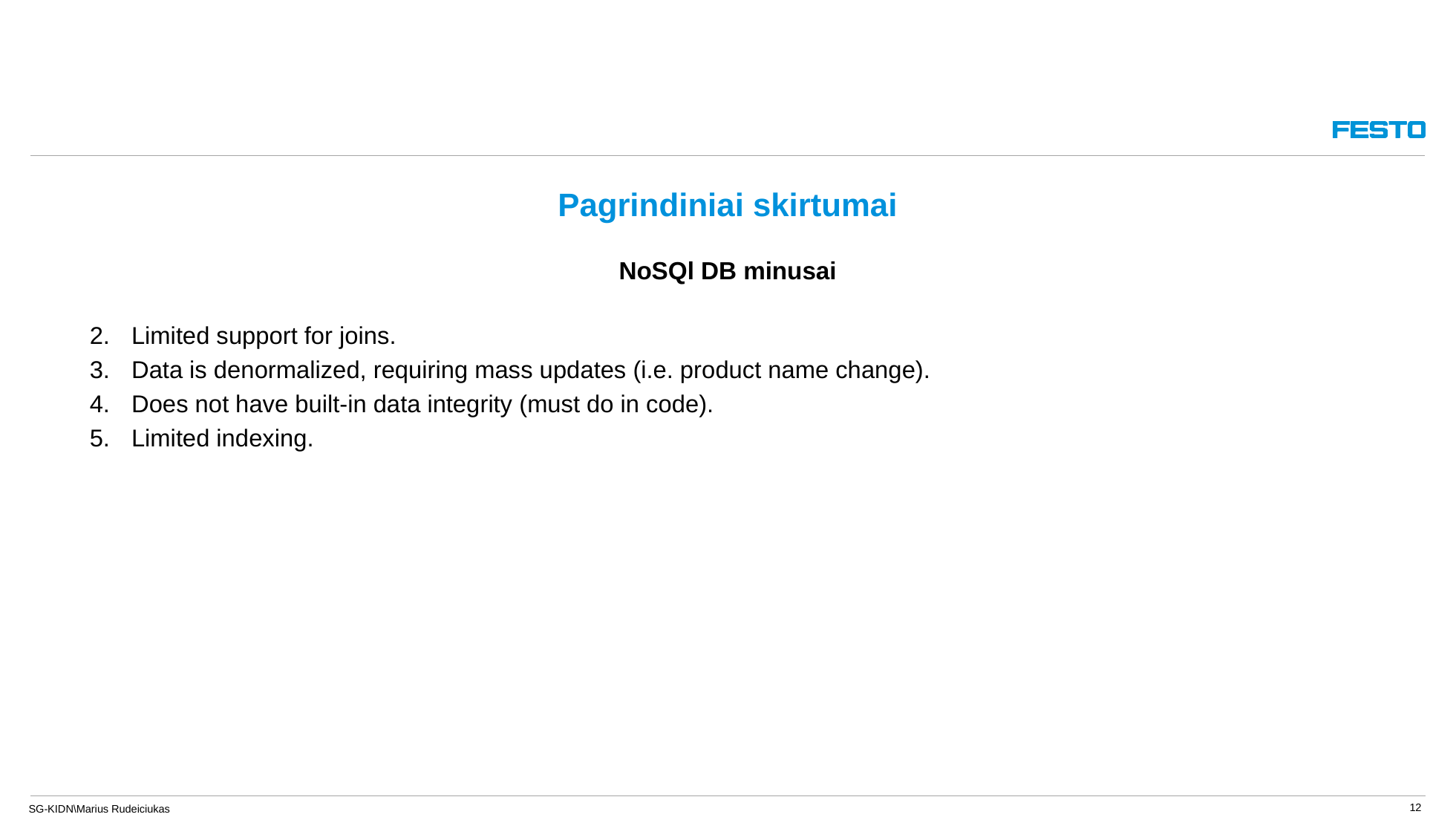

12
# Pagrindiniai skirtumai
NoSQl DB minusai

Limited support for joins.
Data is denormalized, requiring mass updates (i.e. product name change).
Does not have built-in data integrity (must do in code).
Limited indexing.